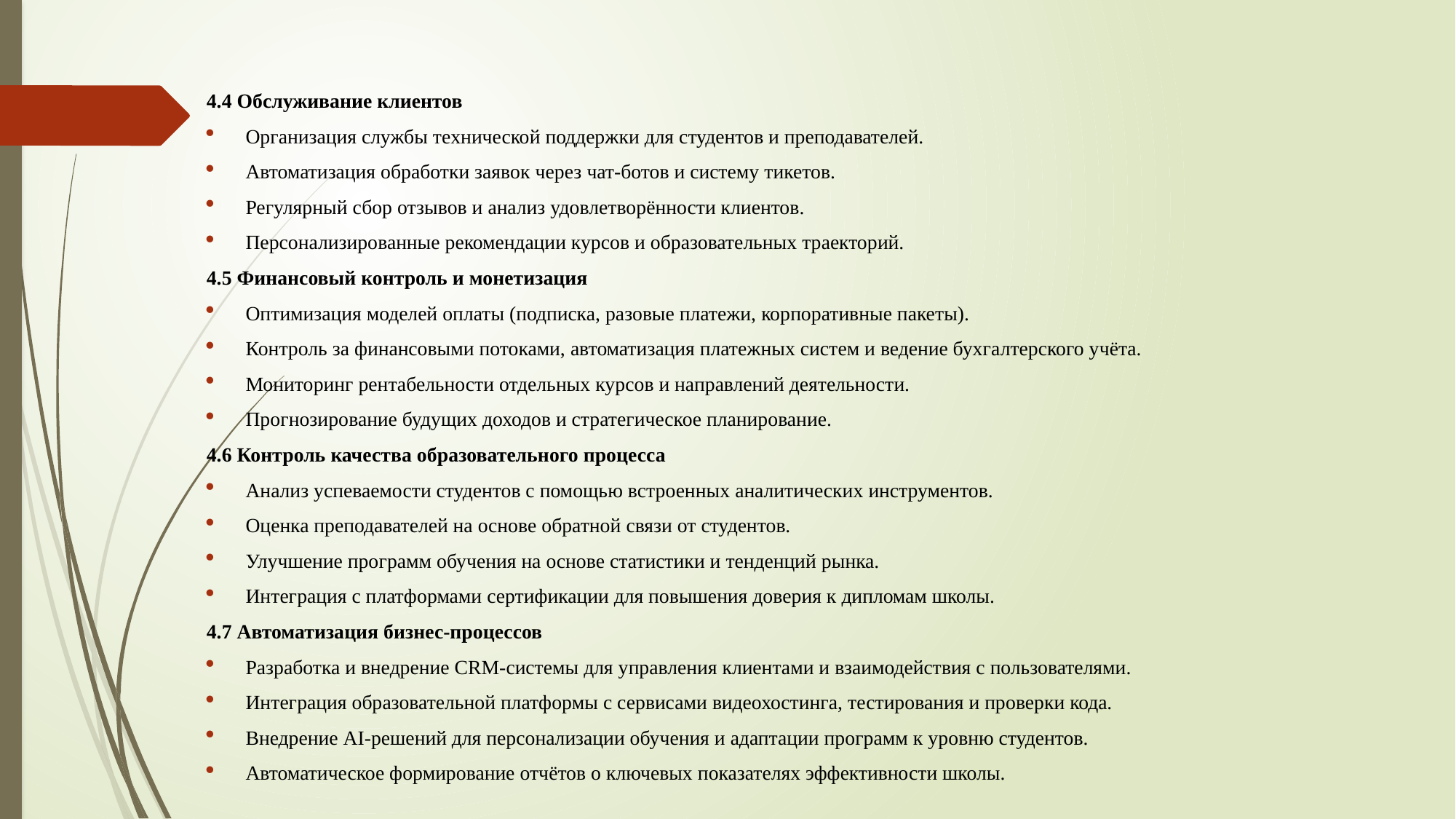

4.4 Обслуживание клиентов
Организация службы технической поддержки для студентов и преподавателей.
Автоматизация обработки заявок через чат-ботов и систему тикетов.
Регулярный сбор отзывов и анализ удовлетворённости клиентов.
Персонализированные рекомендации курсов и образовательных траекторий.
4.5 Финансовый контроль и монетизация
Оптимизация моделей оплаты (подписка, разовые платежи, корпоративные пакеты).
Контроль за финансовыми потоками, автоматизация платежных систем и ведение бухгалтерского учёта.
Мониторинг рентабельности отдельных курсов и направлений деятельности.
Прогнозирование будущих доходов и стратегическое планирование.
4.6 Контроль качества образовательного процесса
Анализ успеваемости студентов с помощью встроенных аналитических инструментов.
Оценка преподавателей на основе обратной связи от студентов.
Улучшение программ обучения на основе статистики и тенденций рынка.
Интеграция с платформами сертификации для повышения доверия к дипломам школы.
4.7 Автоматизация бизнес-процессов
Разработка и внедрение CRM-системы для управления клиентами и взаимодействия с пользователями.
Интеграция образовательной платформы с сервисами видеохостинга, тестирования и проверки кода.
Внедрение AI-решений для персонализации обучения и адаптации программ к уровню студентов.
Автоматическое формирование отчётов о ключевых показателях эффективности школы.